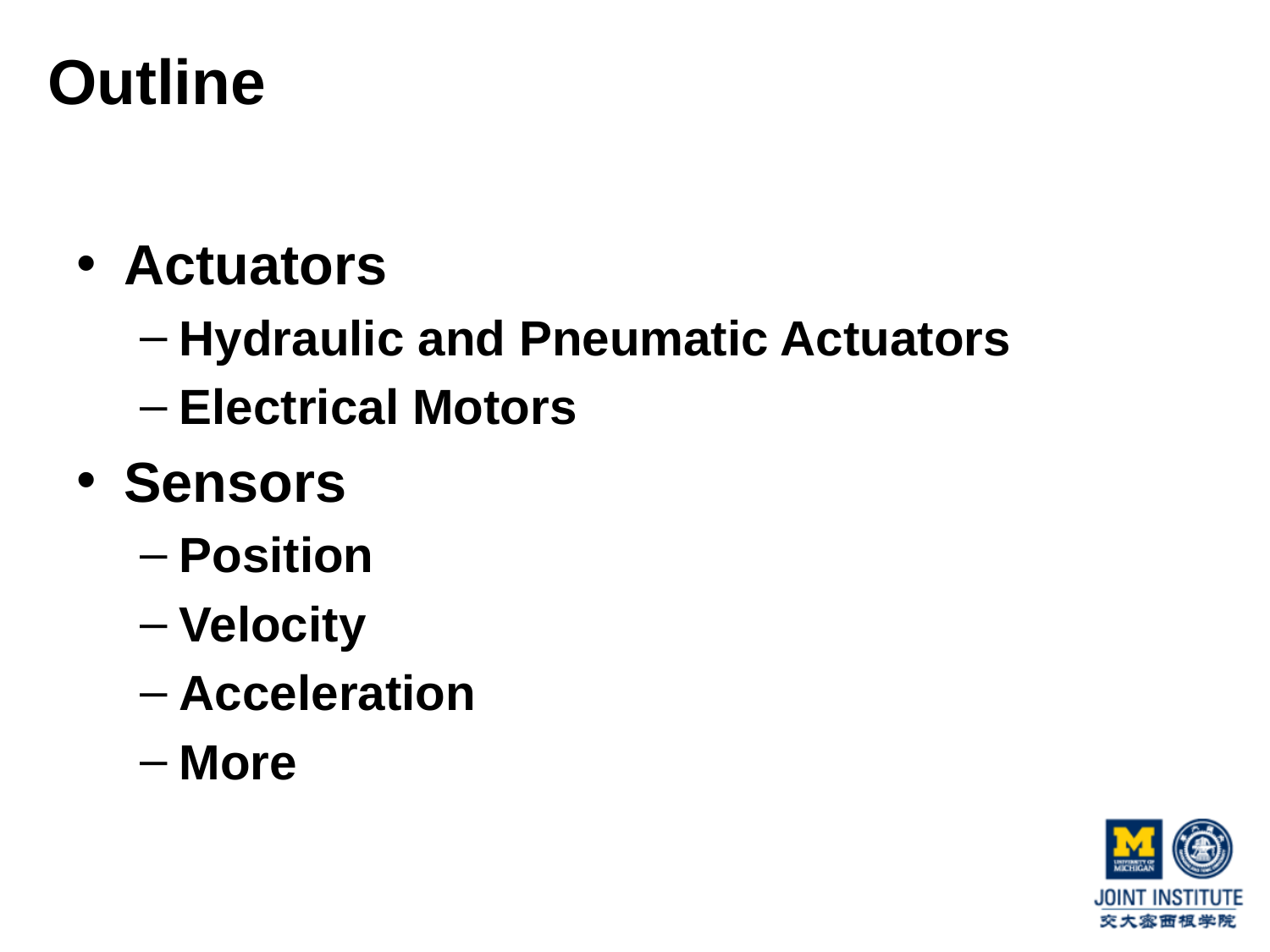

# Outline
Actuators
Hydraulic and Pneumatic Actuators
Electrical Motors
Sensors
Position
Velocity
Acceleration
More